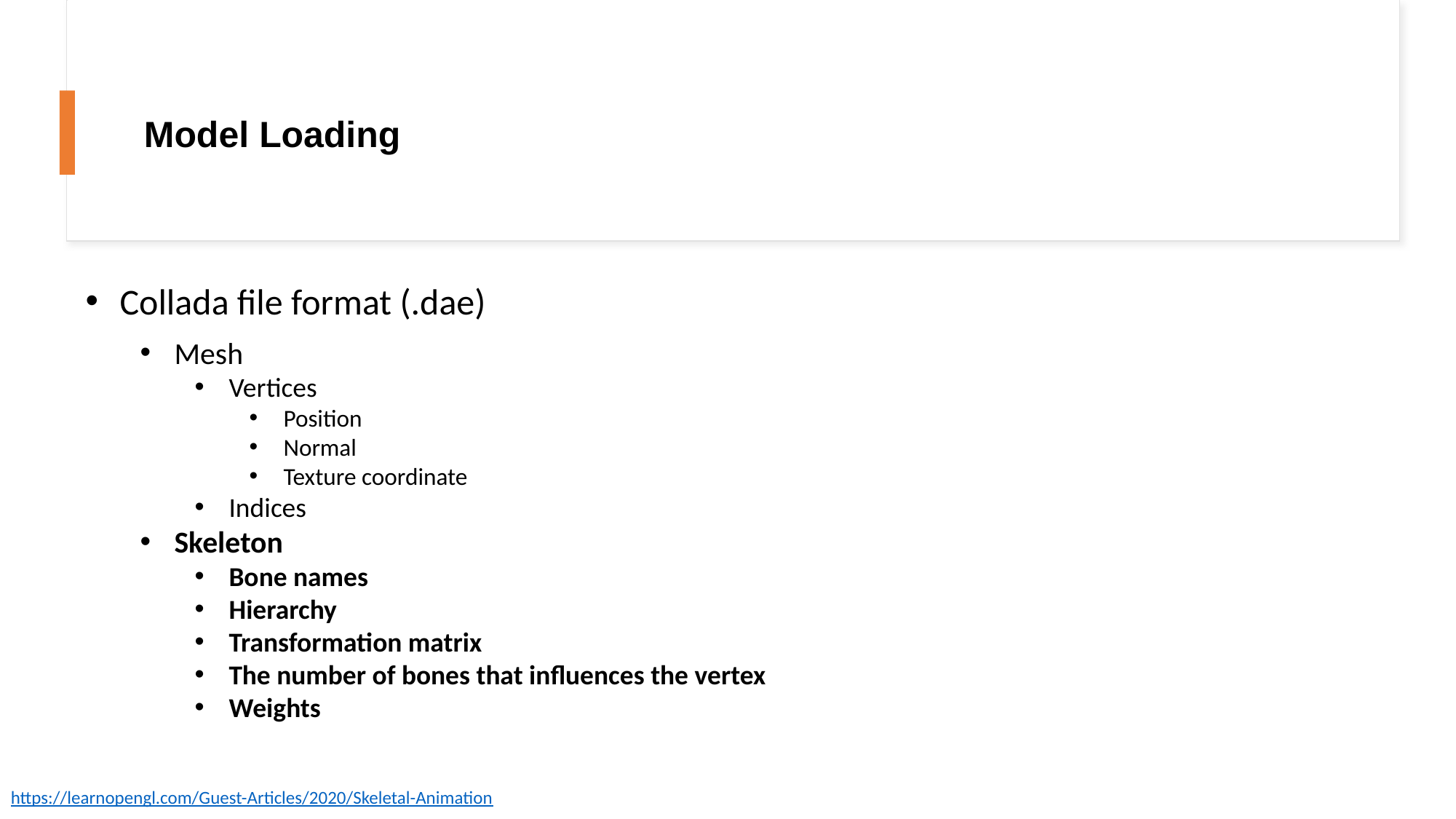

Model Loading

Collada file format (.dae)
Mesh
Vertices
Position
Normal
Texture coordinate
Indices
Skeleton
Bone names
Hierarchy
Transformation matrix
The number of bones that influences the vertex
Weights

https://learnopengl.com/Guest-Articles/2020/Skeletal-Animation